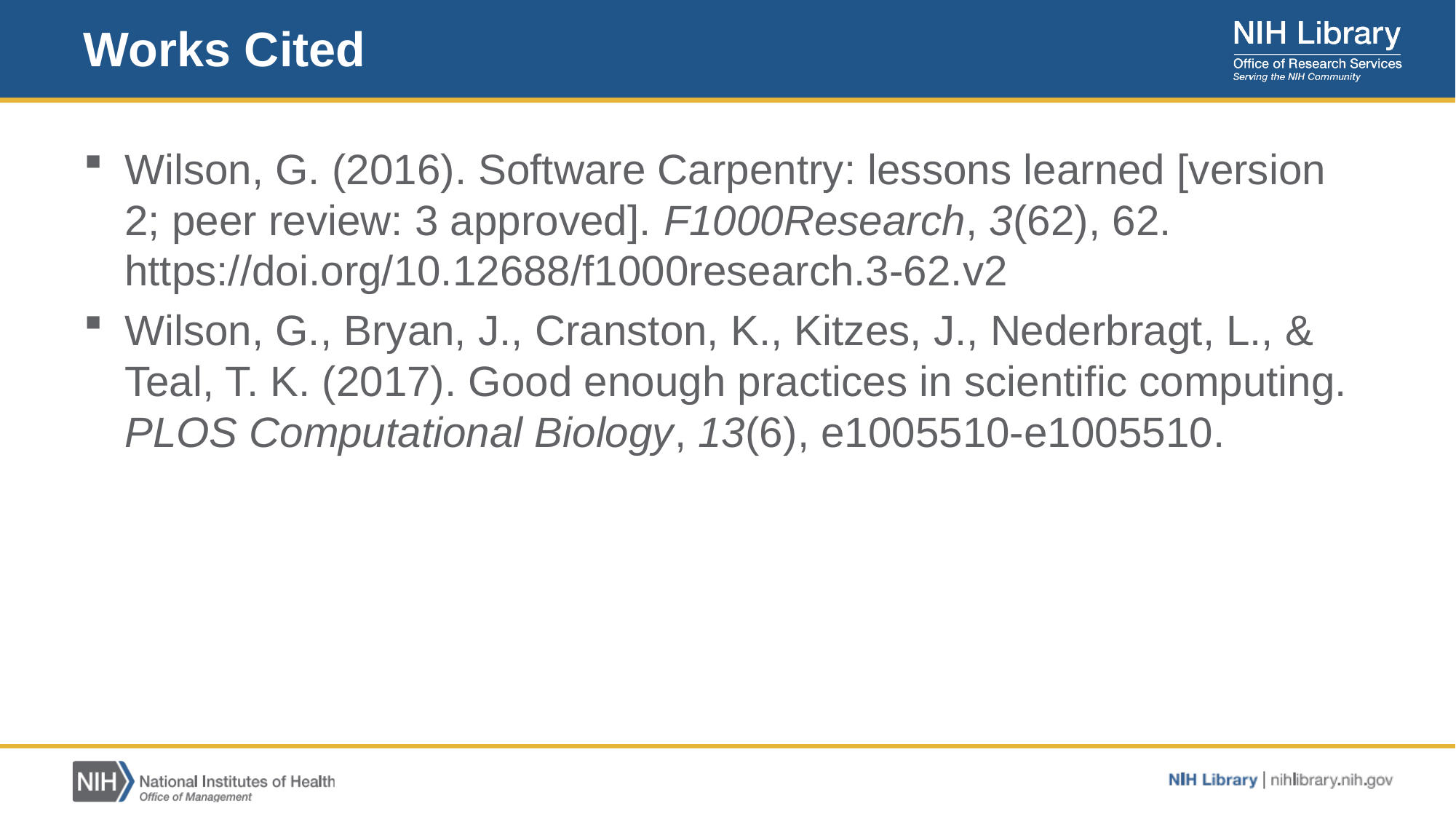

# Works Cited
Wilson, G. (2016). Software Carpentry: lessons learned [version 2; peer review: 3 approved]. F1000Research, 3(62), 62. https://doi.org/10.12688/f1000research.3-62.v2
Wilson, G., Bryan, J., Cranston, K., Kitzes, J., Nederbragt, L., & Teal, T. K. (2017). Good enough practices in scientific computing. PLOS Computational Biology, 13(6), e1005510-e1005510.